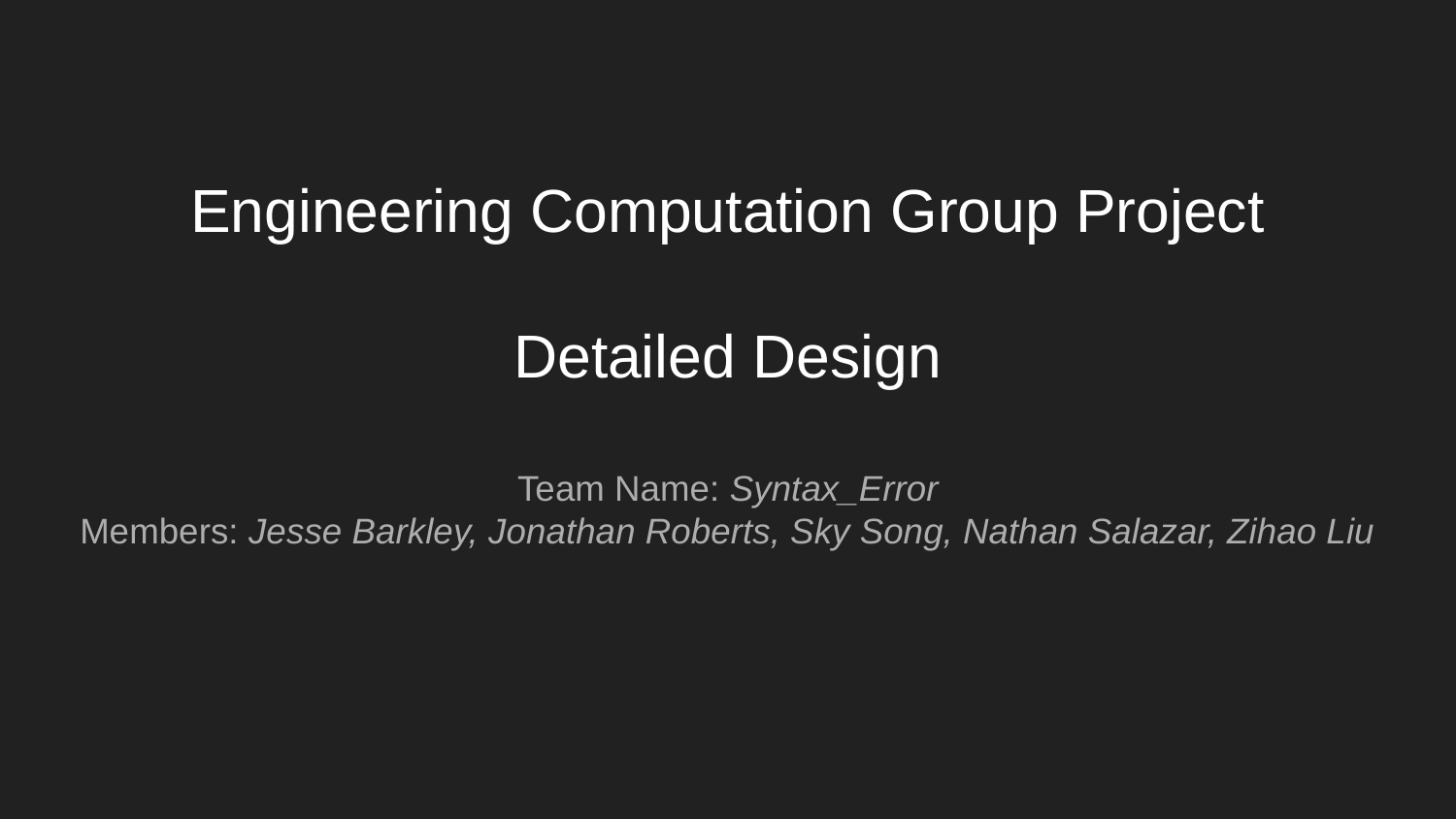

# Engineering Computation Group Project

Detailed Design

Team Name: Syntax_Error
Members: Jesse Barkley, Jonathan Roberts, Sky Song, Nathan Salazar, Zihao Liu